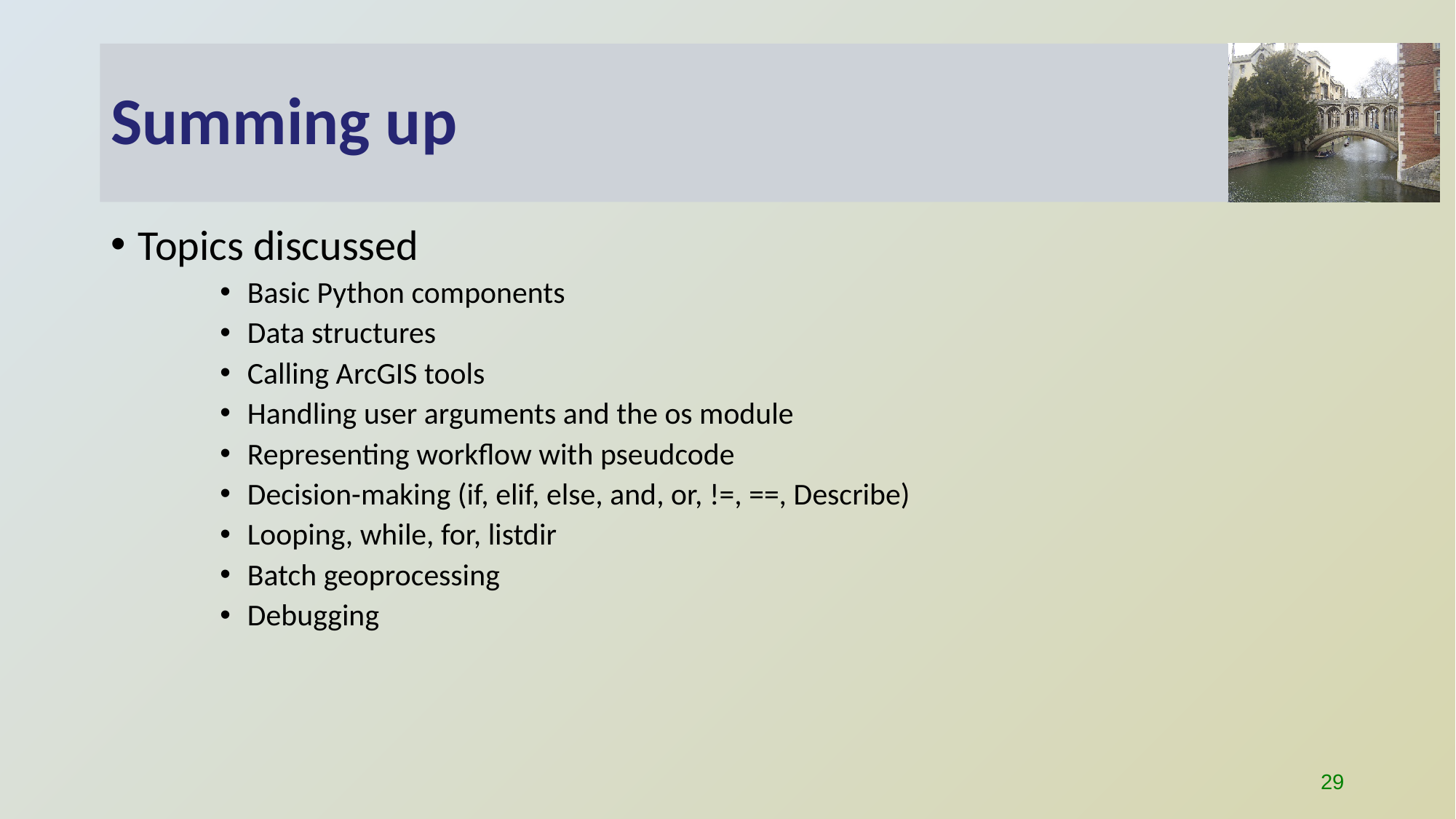

# Summing up
Topics discussed
Basic Python components
Data structures
Calling ArcGIS tools
Handling user arguments and the os module
Representing workflow with pseudcode
Decision-making (if, elif, else, and, or, !=, ==, Describe)
Looping, while, for, listdir
Batch geoprocessing
Debugging
29